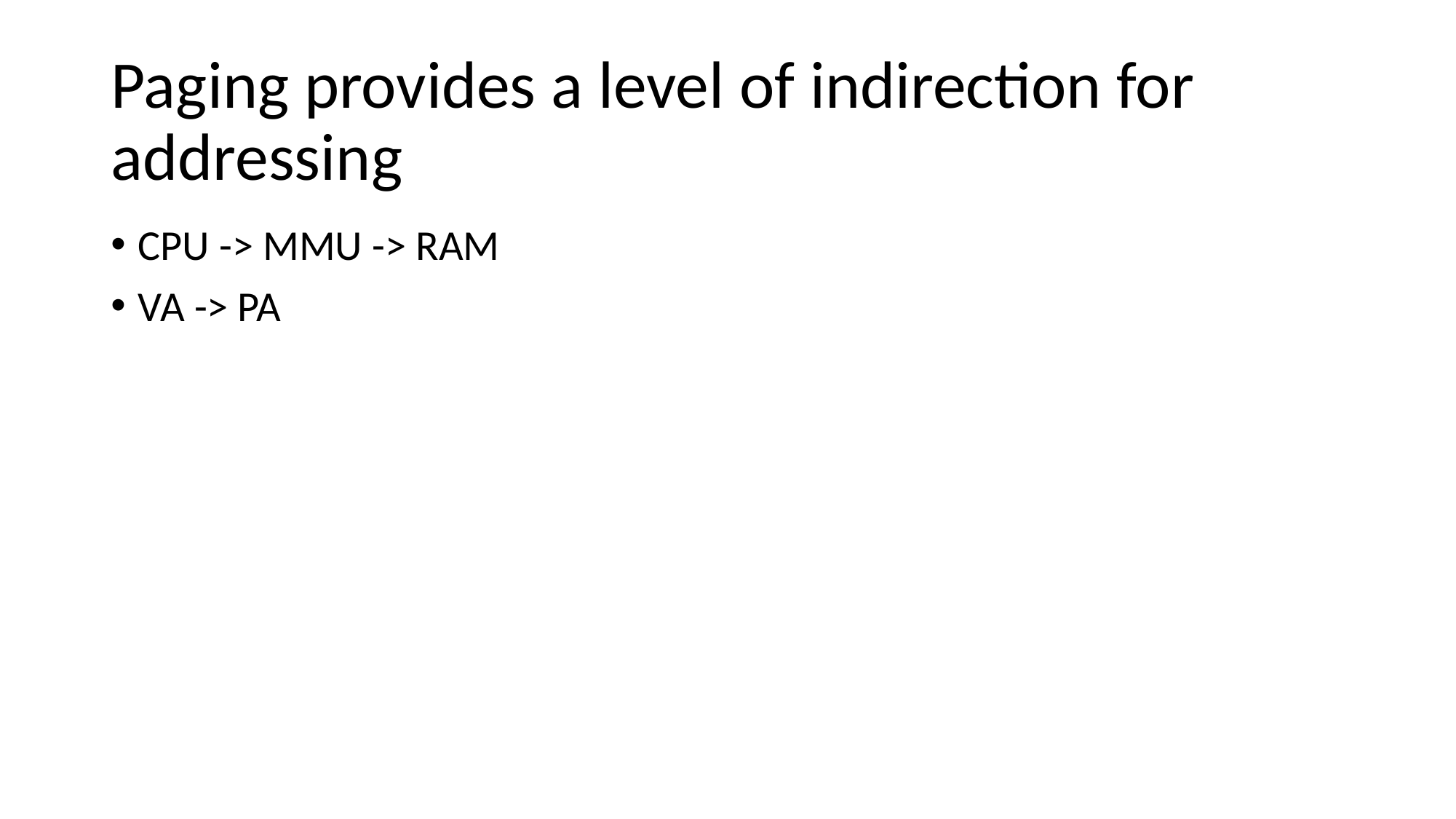

# Paging provides a level of indirection for addressing
CPU -> MMU -> RAM
VA -> PA